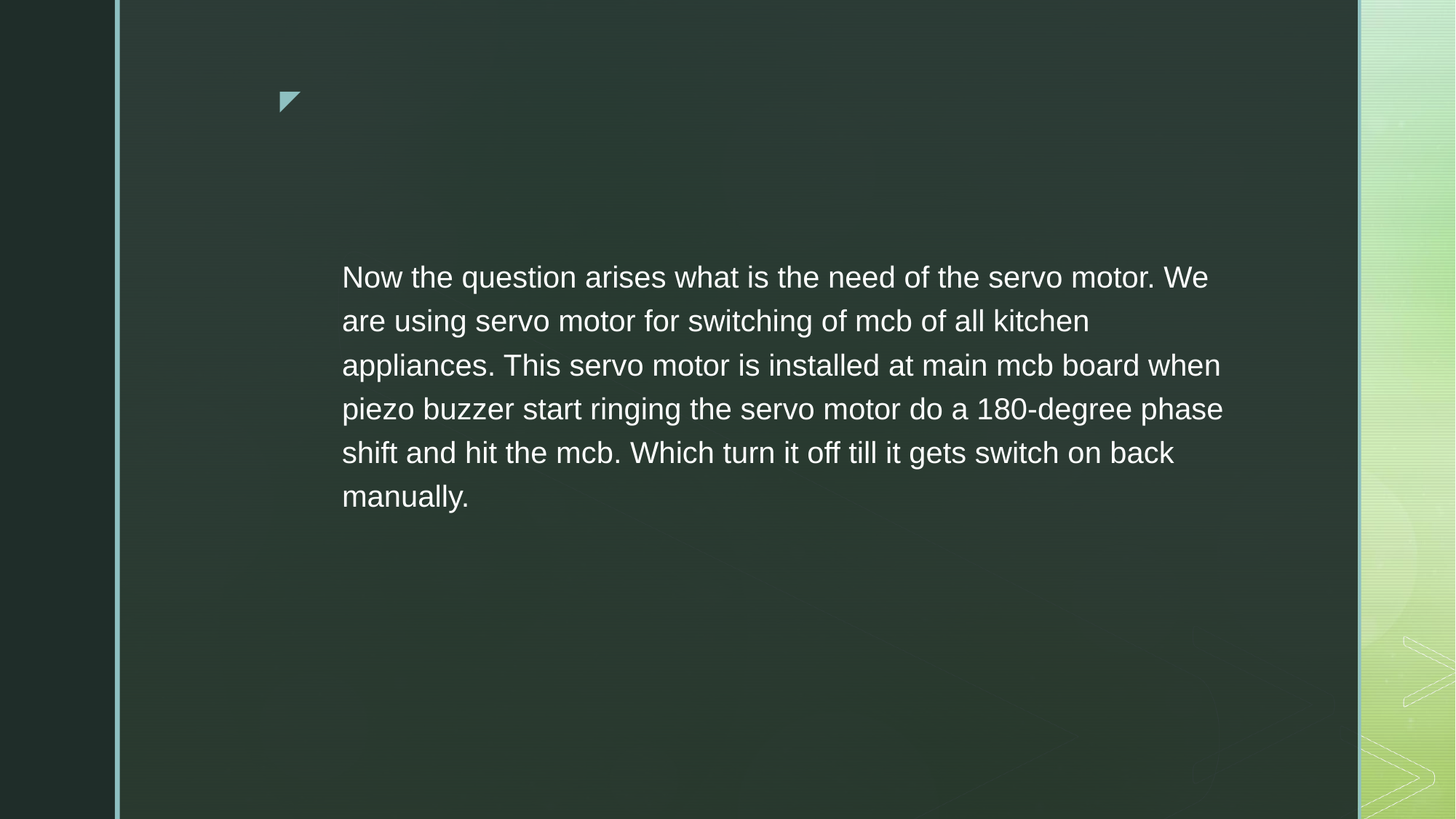

#
Now the question arises what is the need of the servo motor. We are using servo motor for switching of mcb of all kitchen appliances. This servo motor is installed at main mcb board when piezo buzzer start ringing the servo motor do a 180-degree phase shift and hit the mcb. Which turn it off till it gets switch on back manually.